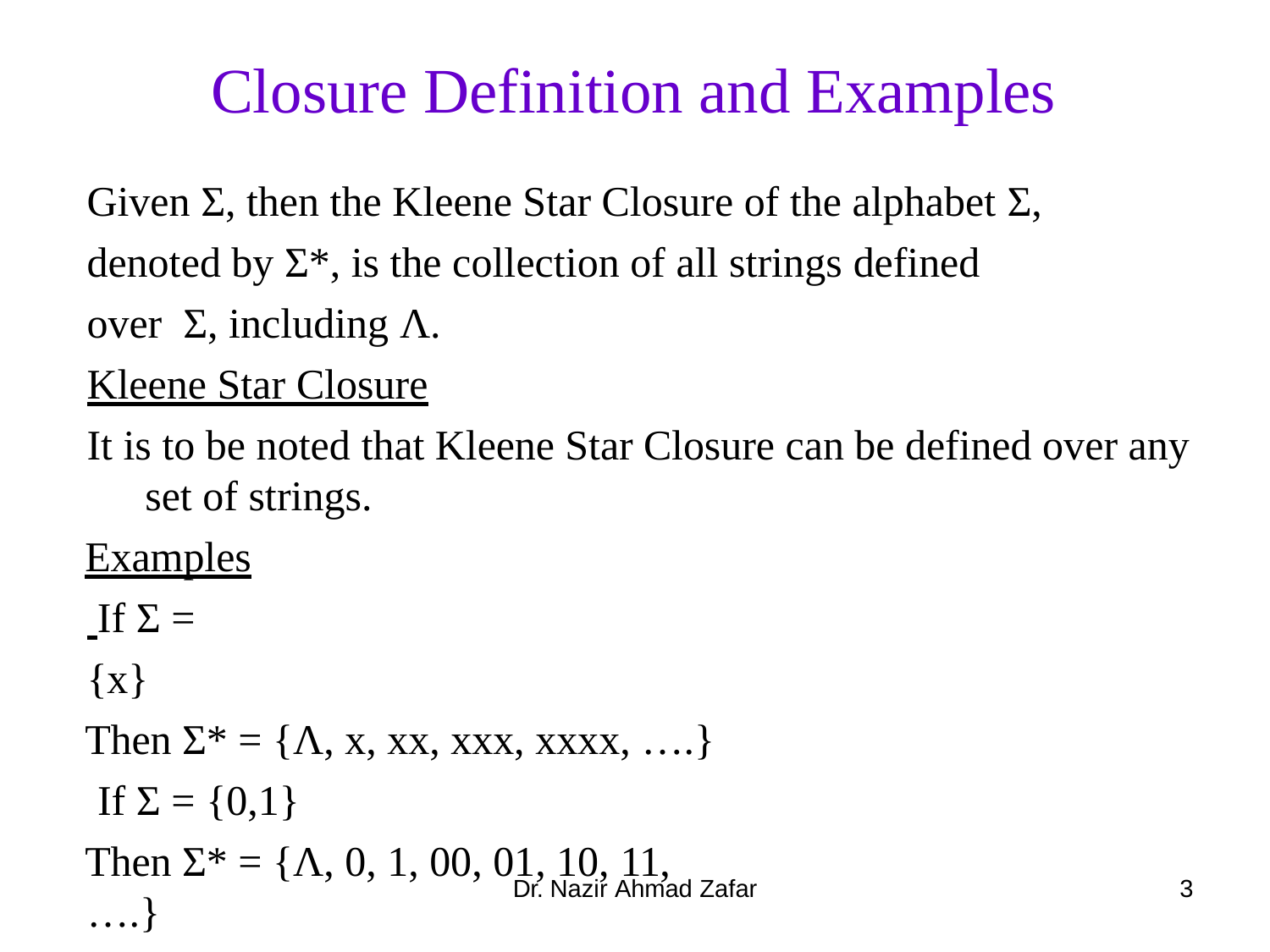

# Closure Definition and Examples
Given Σ, then the Kleene Star Closure of the alphabet Σ,  denoted by Σ*, is the collection of all strings defined over  Σ, including Λ.
Kleene Star Closure
It is to be noted that Kleene Star Closure can be defined over any  set of strings.
Examples  If Σ = {x}
Then Σ* = {Λ, x, xx, xxx, xxxx, ….}  If Σ = {0,1}
Then Σ* = {Λ, 0, 1, 00, 01, 10, 11, ….}
Dr. Nazir Ahmad Zafar
3